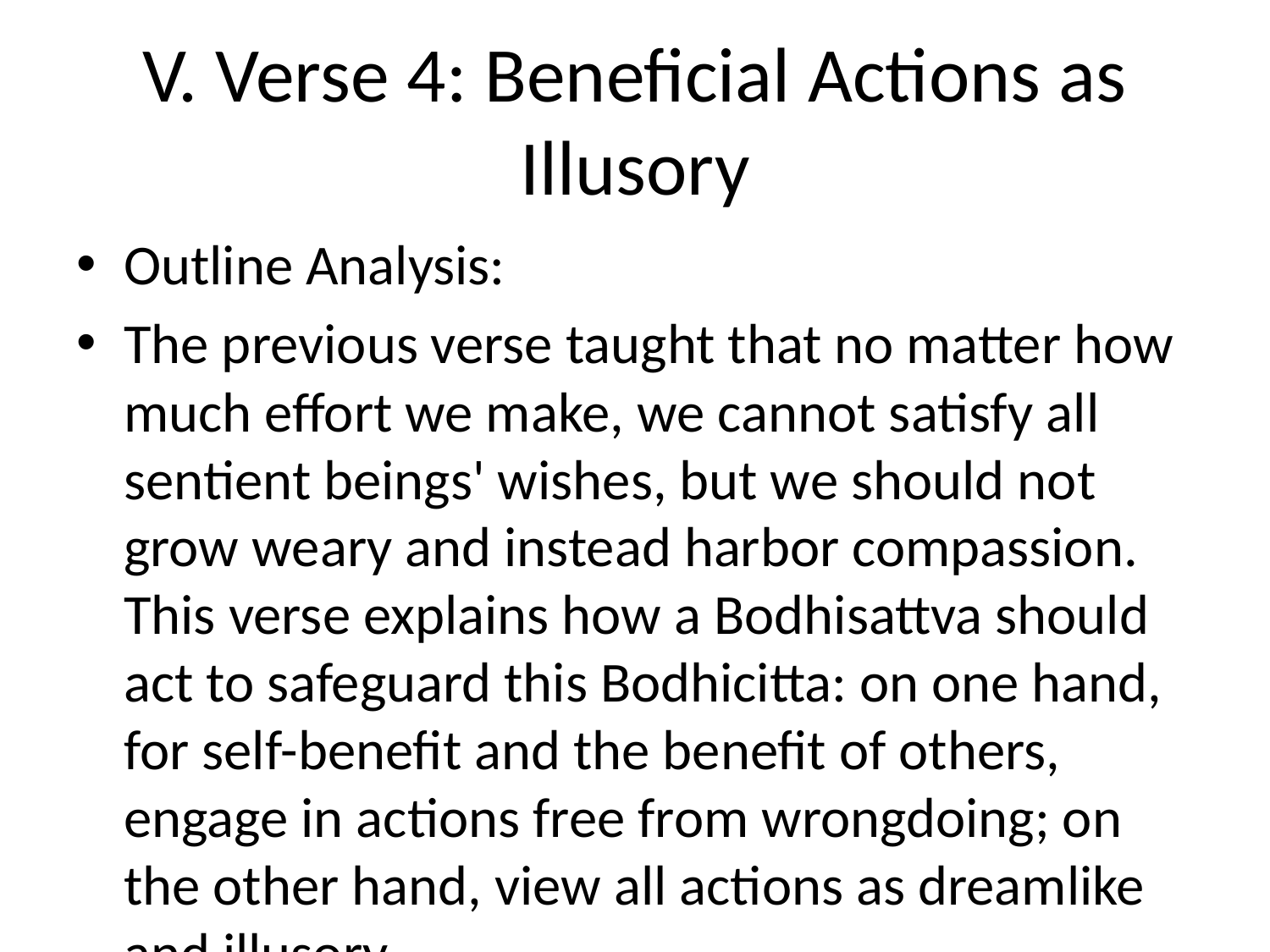

# V. Verse 4: Beneficial Actions as Illusory
Outline Analysis:
The previous verse taught that no matter how much effort we make, we cannot satisfy all sentient beings' wishes, but we should not grow weary and instead harbor compassion. This verse explains how a Bodhisattva should act to safeguard this Bodhicitta: on one hand, for self-benefit and the benefit of others, engage in actions free from wrongdoing; on the other hand, view all actions as dreamlike and illusory.

Textual Explanation:
For the benefit of oneself and all sentient beings, engage in actions free from wrongdoing, or as stated in the commentary, from the perspectives of self and others, cultivate shame and guilt. If one acts in this way, then further view all actions as illusory, without arrogance, and constantly safeguard this mind.

Key Points:
1. Self-Benefit and Benefiting Others
   - Greatest benefit is liberation; engage in beneficial actions.
2. Dispelling Doubt on Arrogance
   - Counteract arrogance by viewing all as illusory.
3. Viewing as Illusory
   - All phenomena lack inherent nature; life is like a dream.
4. Reflecting Inward
   - Time passes; view world as illusory to safeguard Bodhicitta.